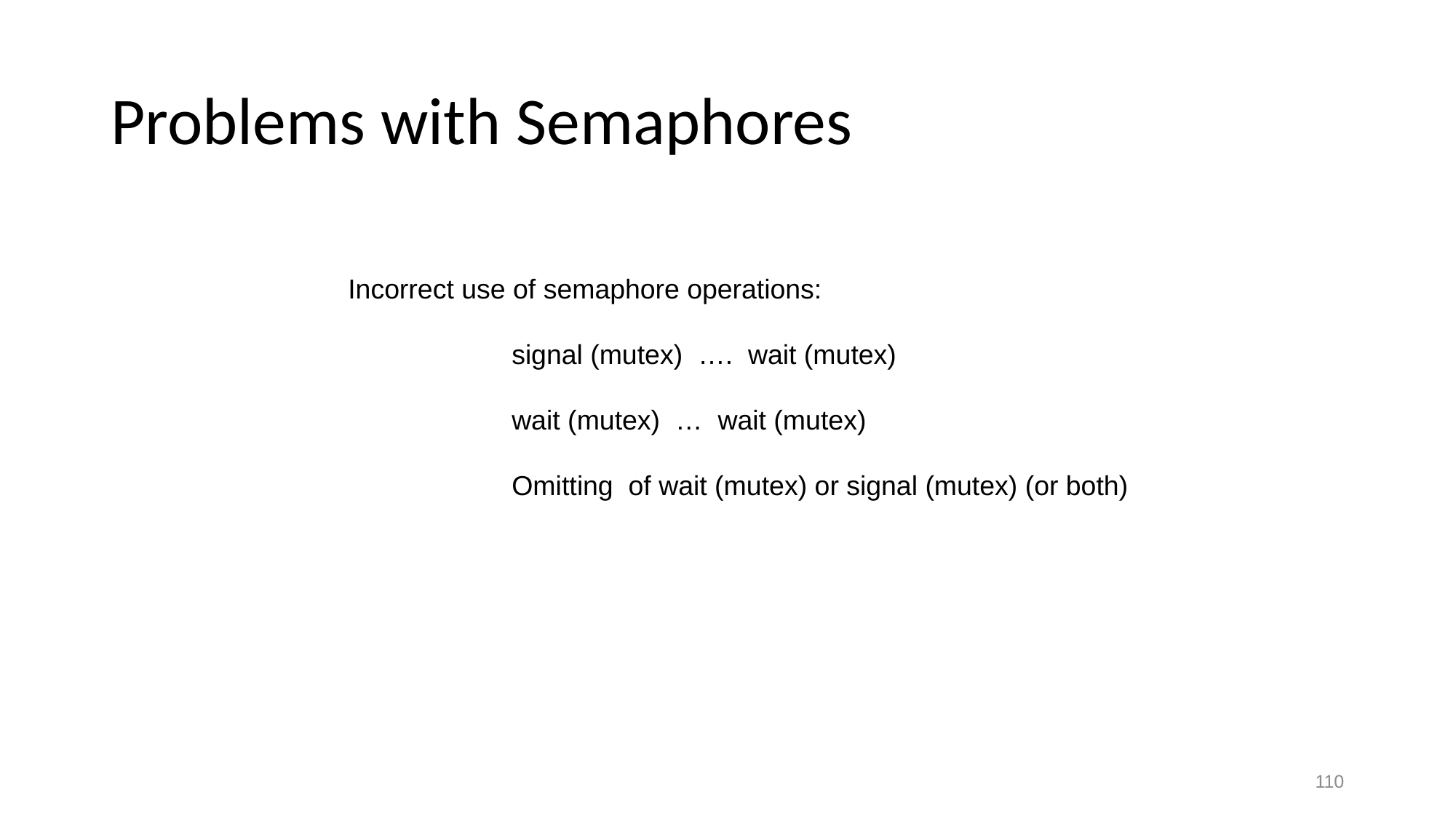

# Problems with Semaphores
Incorrect use of semaphore operations:
 	signal (mutex)  ….  wait (mutex)
 	wait (mutex)  …  wait (mutex)

 	Omitting  of wait (mutex) or signal (mutex) (or both)

110